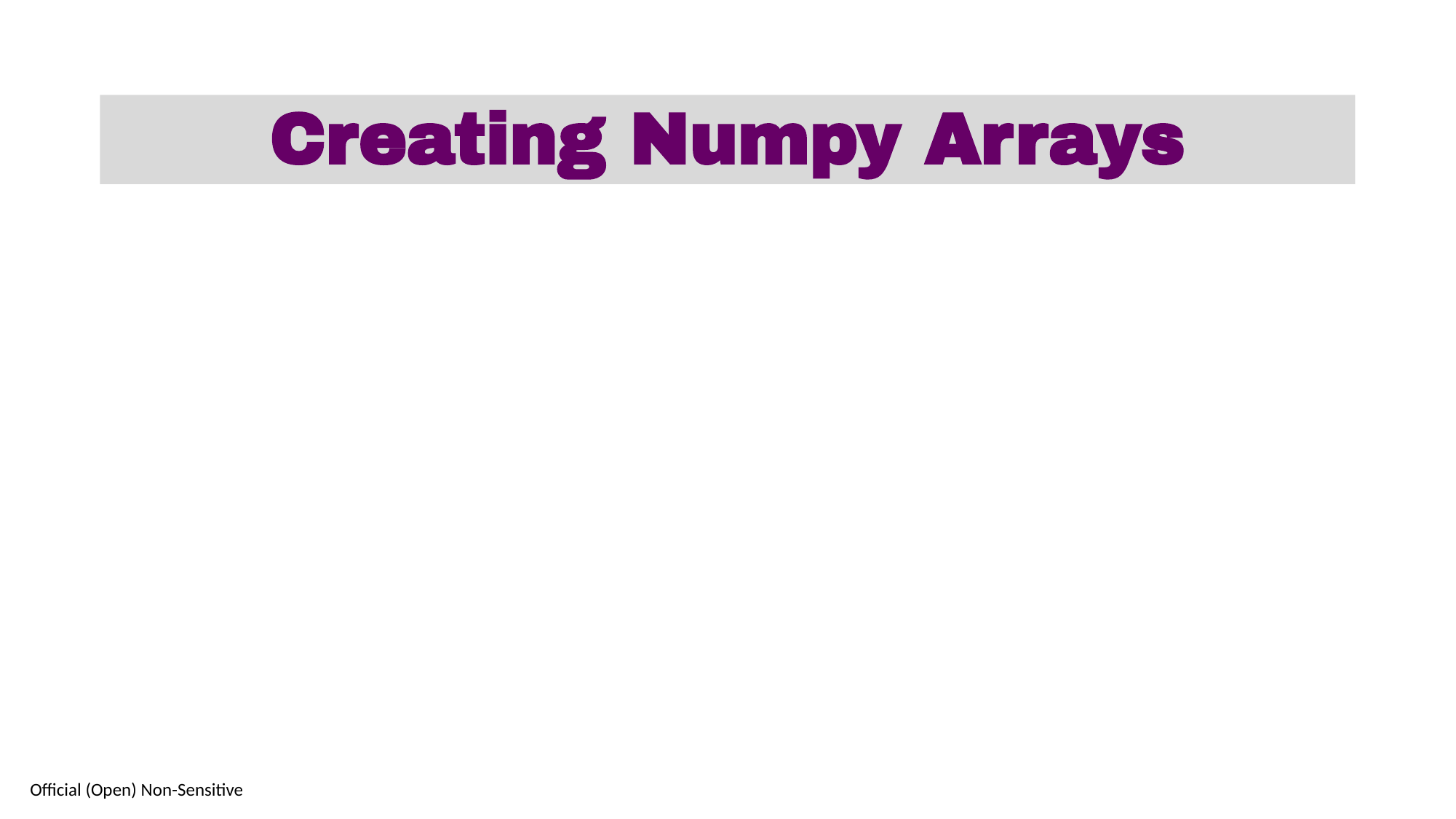

# Creating Numpy Arrays
10
Official (Open) Non-Sensitive